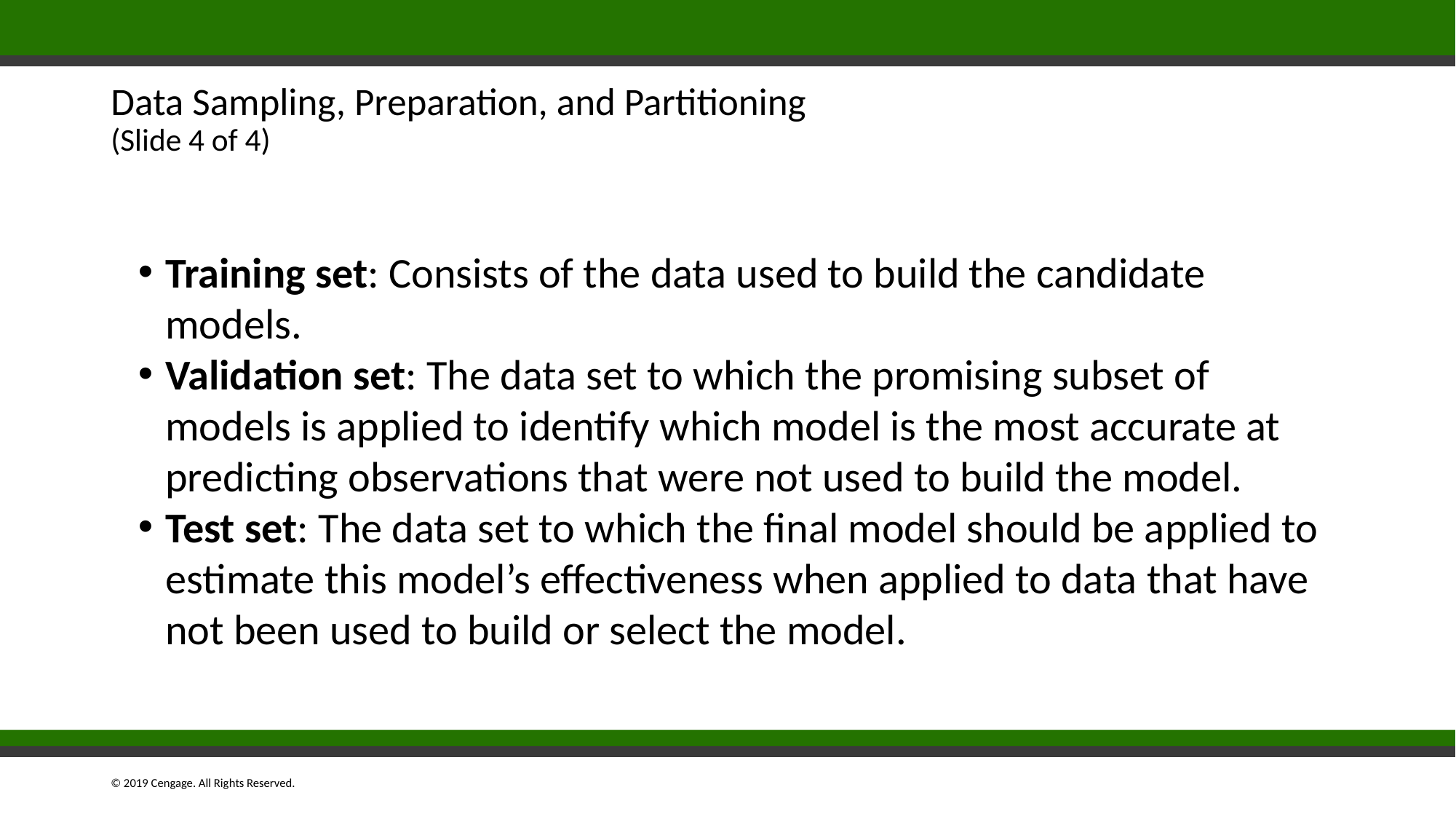

# Data Sampling, Preparation, and Partitioning (Slide 4 of 4)
Training set: Consists of the data used to build the candidate models.
Validation set: The data set to which the promising subset of models is applied to identify which model is the most accurate at predicting observations that were not used to build the model.
Test set: The data set to which the final model should be applied to estimate this model’s effectiveness when applied to data that have not been used to build or select the model.